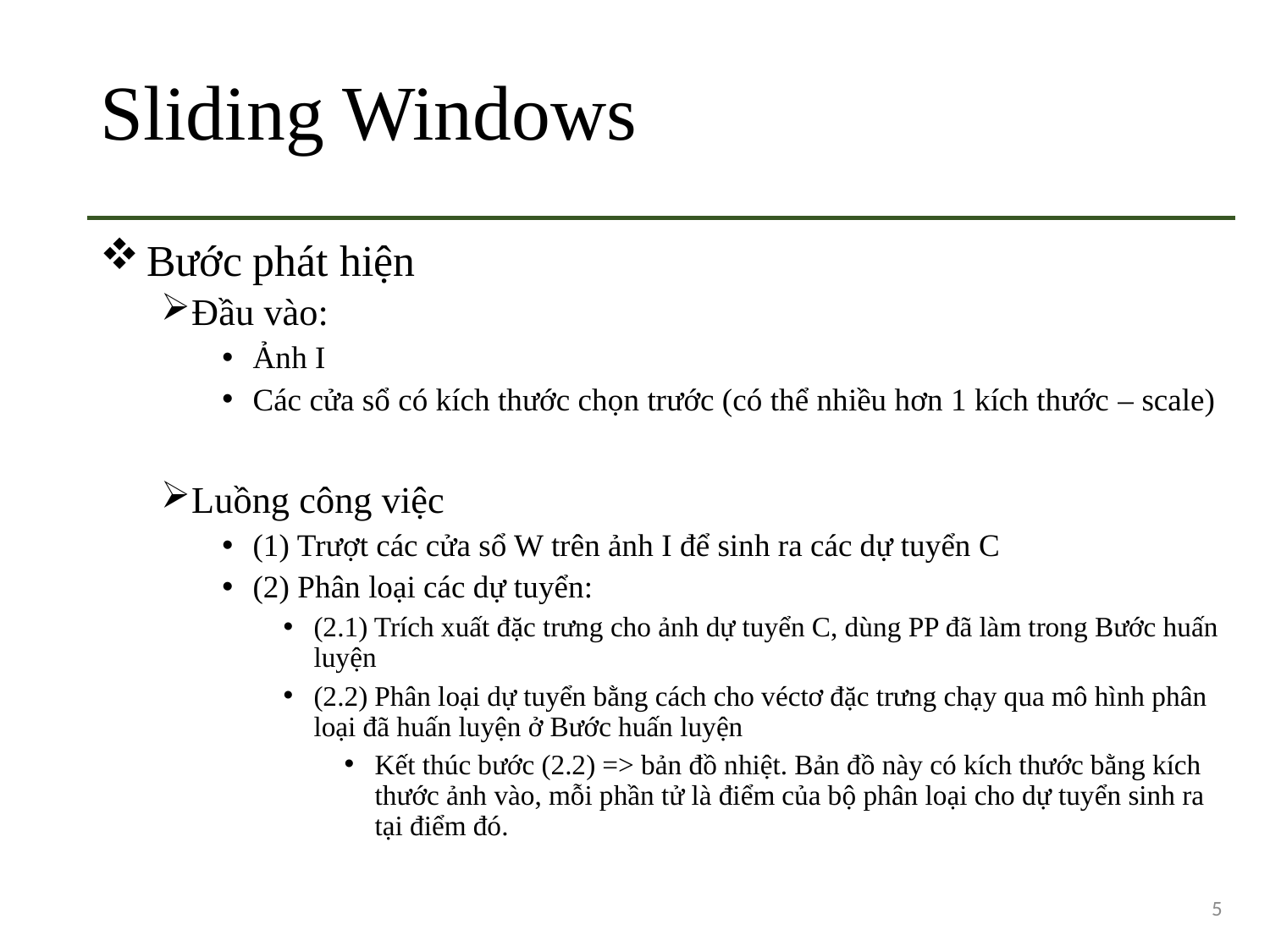

# Sliding Windows
 Bước phát hiện
Đầu vào:
Ảnh I
Các cửa sổ có kích thước chọn trước (có thể nhiều hơn 1 kích thước – scale)

Luồng công việc
(1) Trượt các cửa sổ W trên ảnh I để sinh ra các dự tuyển C
(2) Phân loại các dự tuyển:
(2.1) Trích xuất đặc trưng cho ảnh dự tuyển C, dùng PP đã làm trong Bước huấn luyện
(2.2) Phân loại dự tuyển bằng cách cho véctơ đặc trưng chạy qua mô hình phân loại đã huấn luyện ở Bước huấn luyện
Kết thúc bước (2.2) => bản đồ nhiệt. Bản đồ này có kích thước bằng kích thước ảnh vào, mỗi phần tử là điểm của bộ phân loại cho dự tuyển sinh ra tại điểm đó.

5